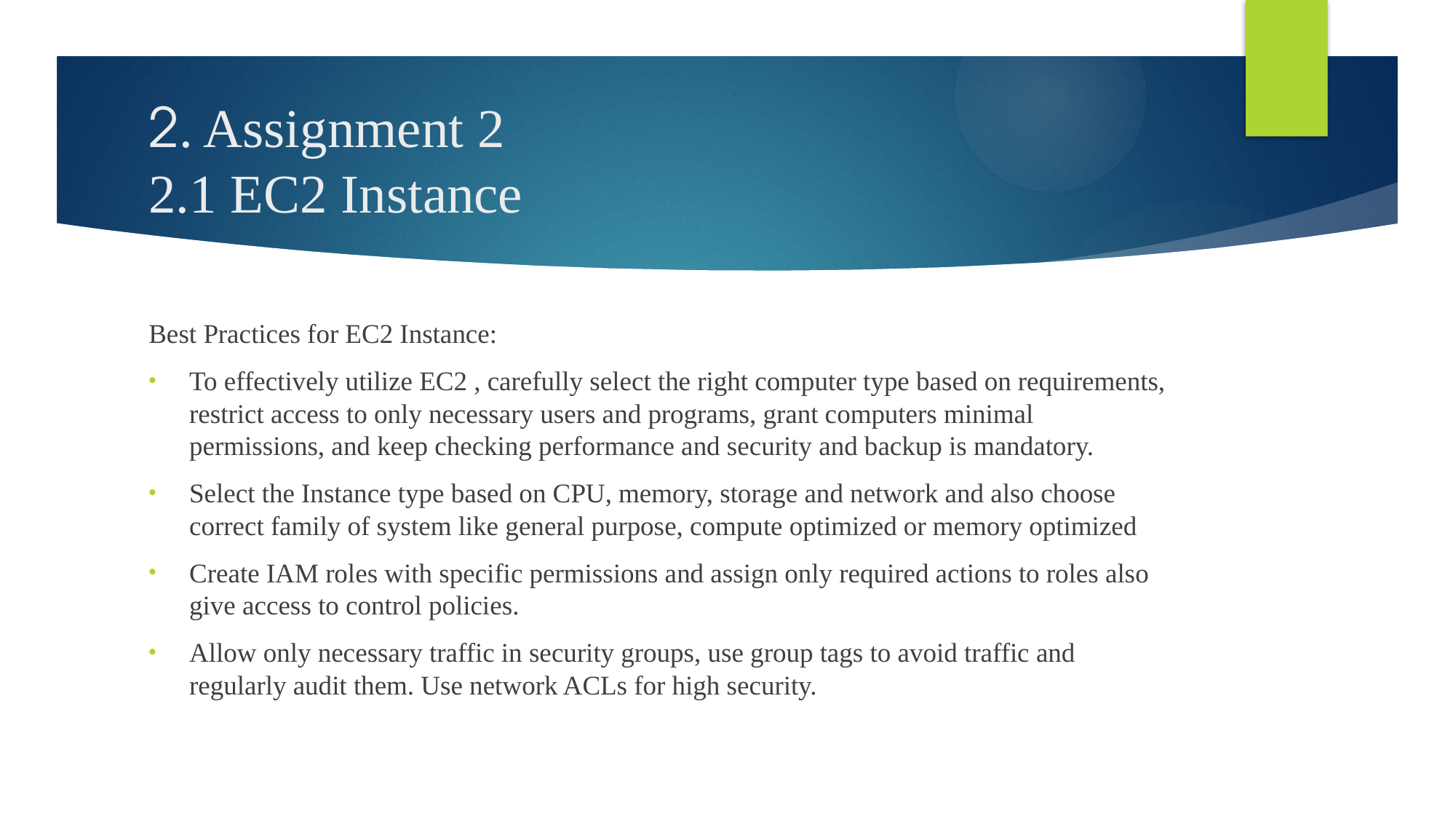

# 2. Assignment 2 2.1 EC2 Instance
Best Practices for EC2 Instance:
To effectively utilize EC2 , carefully select the right computer type based on requirements, restrict access to only necessary users and programs, grant computers minimal permissions, and keep checking performance and security and backup is mandatory.
Select the Instance type based on CPU, memory, storage and network and also choose correct family of system like general purpose, compute optimized or memory optimized
Create IAM roles with specific permissions and assign only required actions to roles also give access to control policies.
Allow only necessary traffic in security groups, use group tags to avoid traffic and regularly audit them. Use network ACLs for high security.